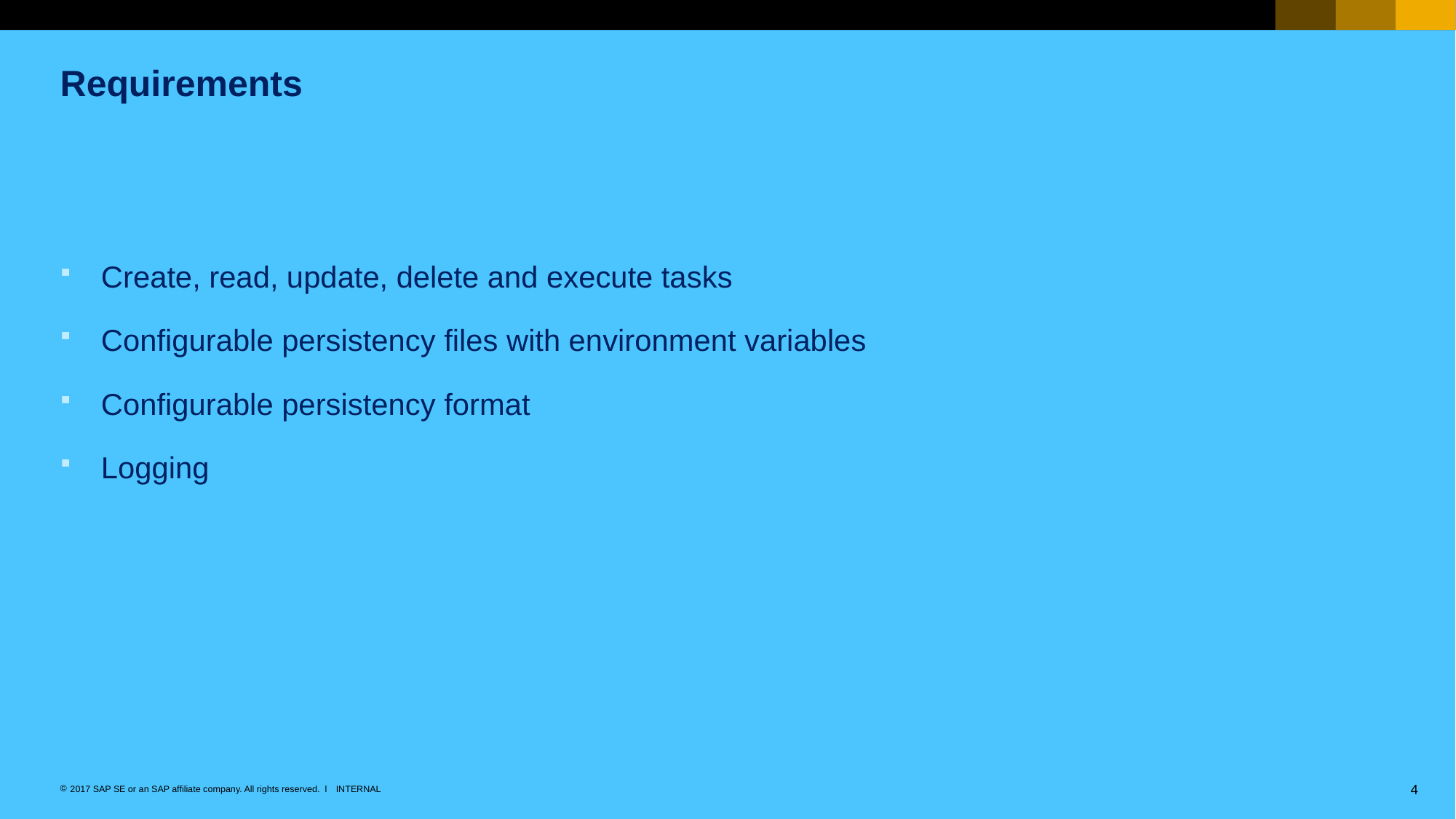

# Requirements

Create, read, update, delete and execute tasks
Configurable persistency files with environment variables
Configurable persistency format
Logging